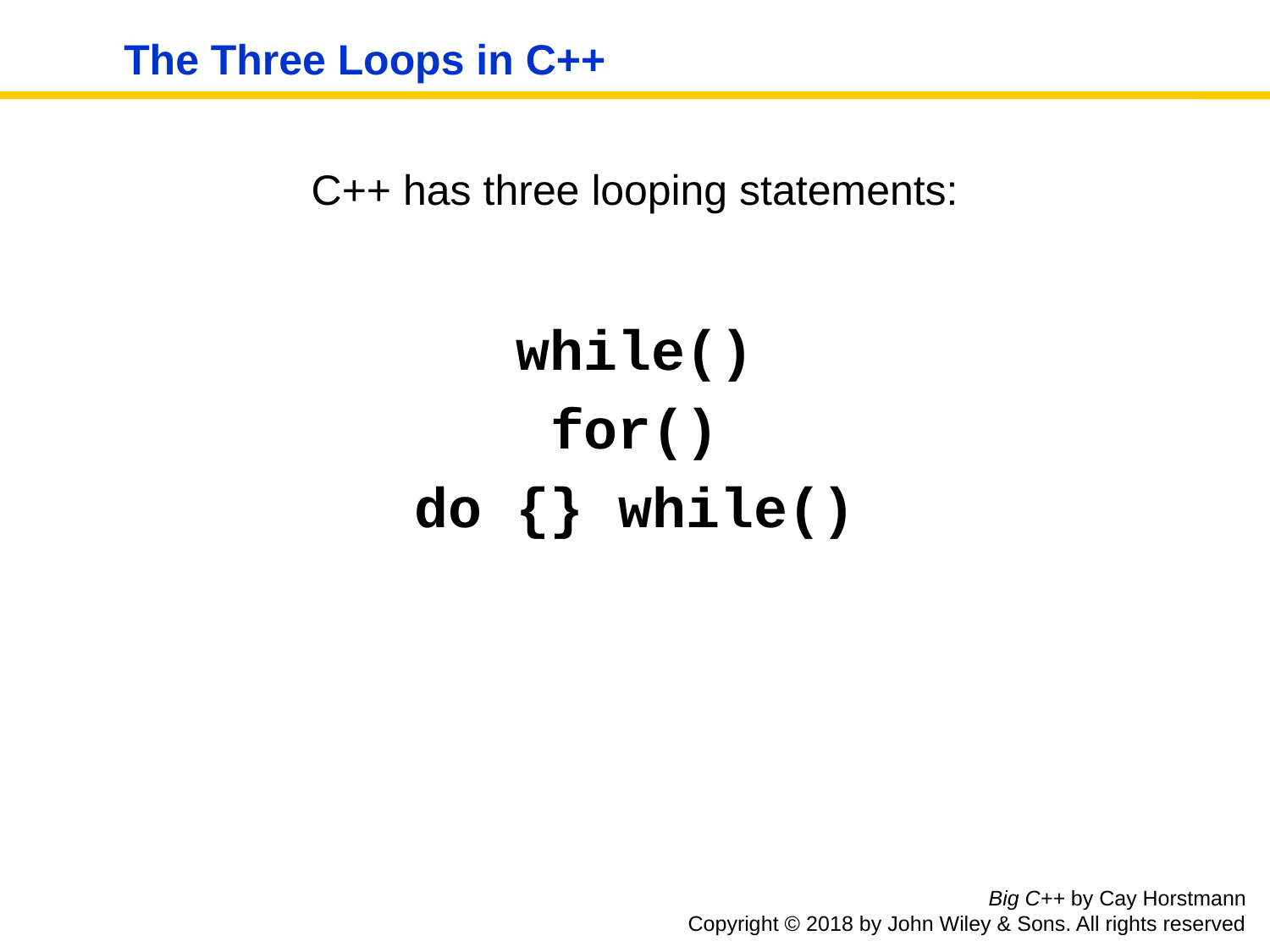

# The Three Loops in C++
C++ has three looping statements:

while()
for()
do {} while()
Big C++ by Cay Horstmann
Copyright © 2018 by John Wiley & Sons. All rights reserved